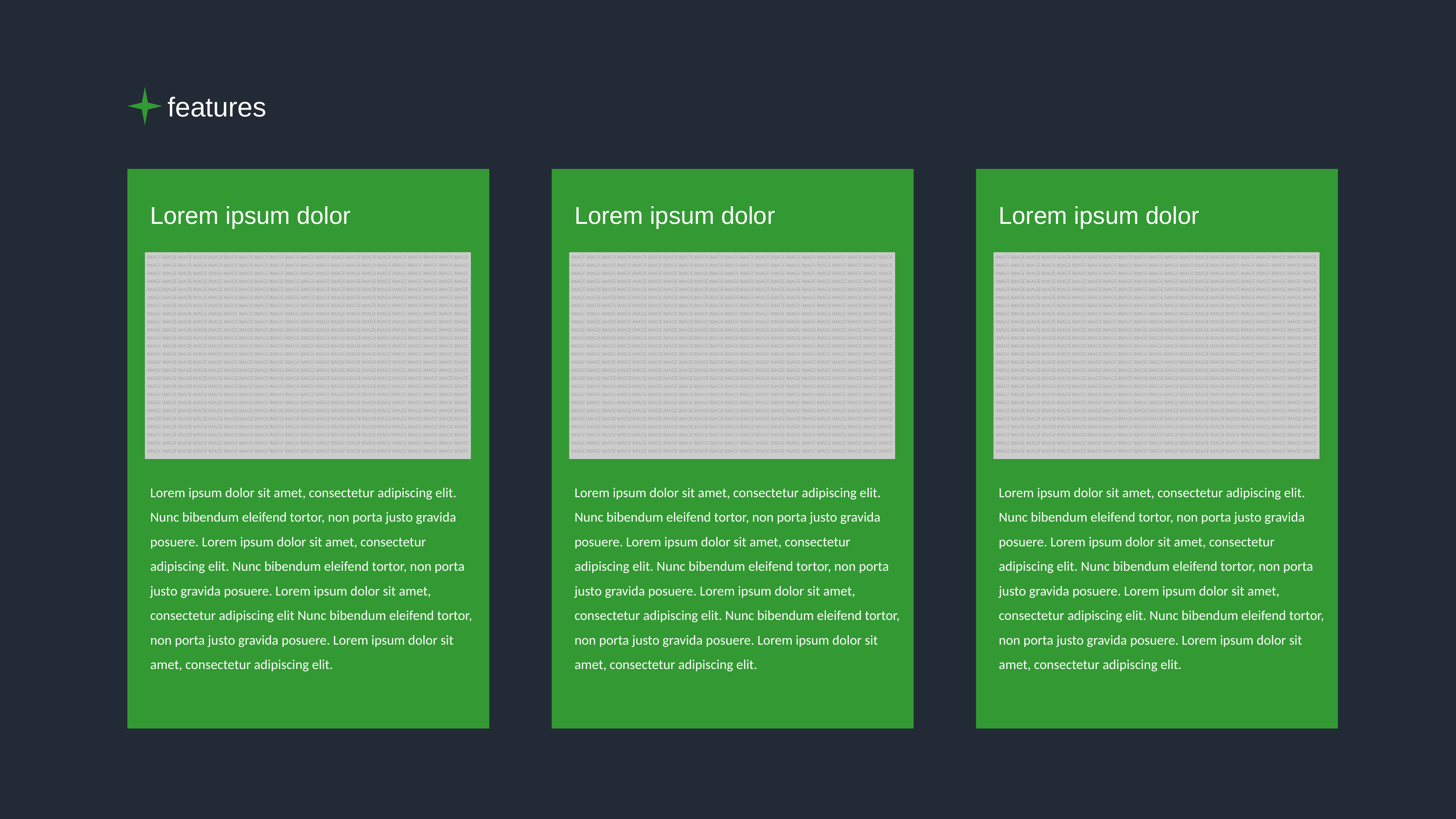

features

Lorem ipsum dolor
Lorem ipsum dolor
Lorem ipsum dolor

Lorem ipsum dolor sit amet, consectetur adipiscing elit. Nunc bibendum eleifend tortor, non porta justo gravida posuere. Lorem ipsum dolor sit amet, consectetur adipiscing elit. Nunc bibendum eleifend tortor, non porta justo gravida posuere. Lorem ipsum dolor sit amet, consectetur adipiscing elit Nunc bibendum eleifend tortor, non porta justo gravida posuere. Lorem ipsum dolor sit amet, consectetur adipiscing elit.

Lorem ipsum dolor sit amet, consectetur adipiscing elit. Nunc bibendum eleifend tortor, non porta justo gravida posuere. Lorem ipsum dolor sit amet, consectetur adipiscing elit. Nunc bibendum eleifend tortor, non porta justo gravida posuere. Lorem ipsum dolor sit amet, consectetur adipiscing elit. Nunc bibendum eleifend tortor, non porta justo gravida posuere. Lorem ipsum dolor sit amet, consectetur adipiscing elit.

Lorem ipsum dolor sit amet, consectetur adipiscing elit. Nunc bibendum eleifend tortor, non porta justo gravida posuere. Lorem ipsum dolor sit amet, consectetur adipiscing elit. Nunc bibendum eleifend tortor, non porta justo gravida posuere. Lorem ipsum dolor sit amet, consectetur adipiscing elit. Nunc bibendum eleifend tortor, non porta justo gravida posuere. Lorem ipsum dolor sit amet, consectetur adipiscing elit.